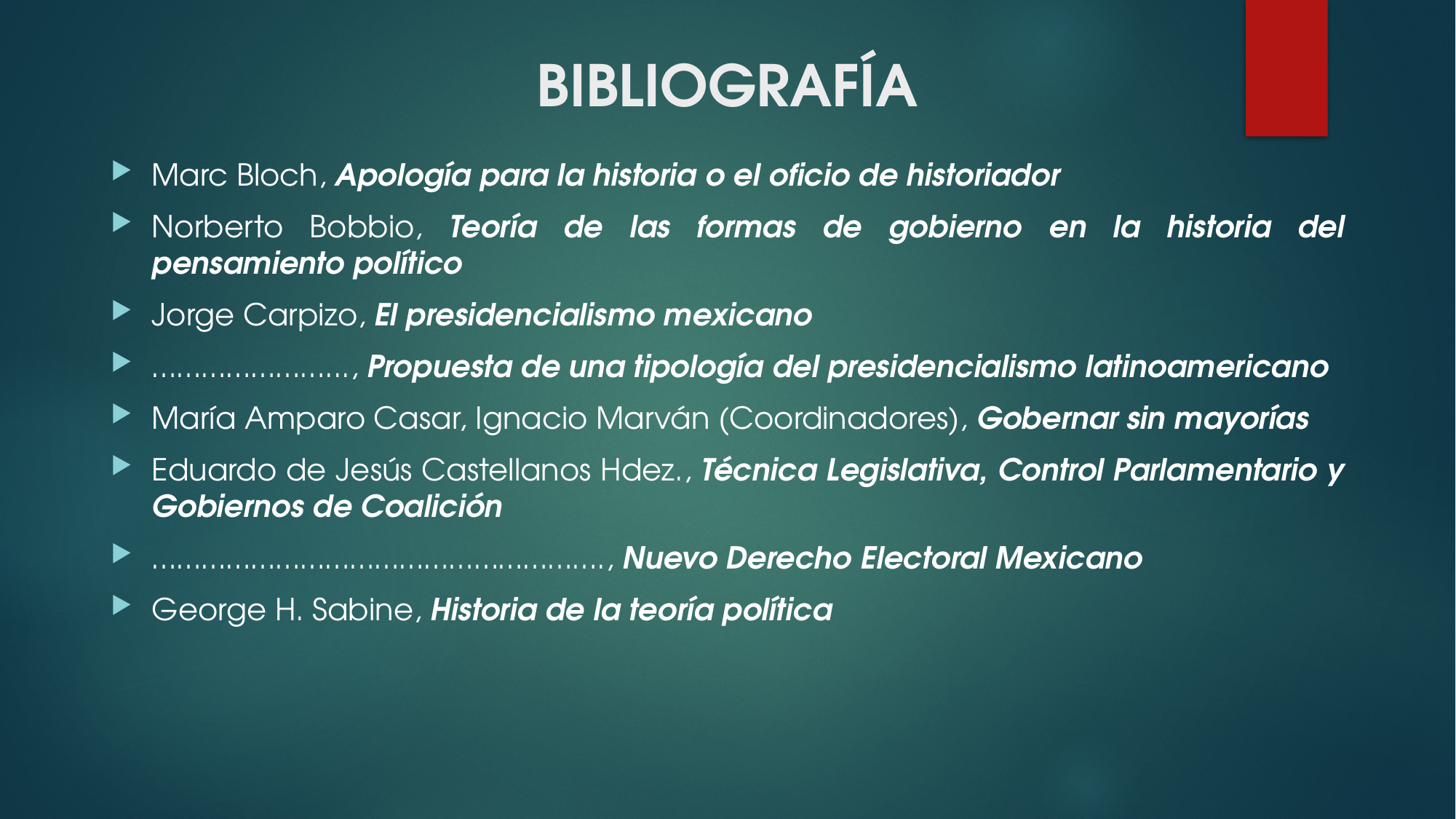

# BIBLIOGRAFÍA
Marc Bloch, Apología para la historia o el oficio de historiador
Norberto Bobbio, Teoría de las formas de gobierno en la historia del pensamiento político
Jorge Carpizo, El presidencialismo mexicano
…………………..., Propuesta de una tipología del presidencialismo latinoamericano
María Amparo Casar, Ignacio Marván (Coordinadores), Gobernar sin mayorías
Eduardo de Jesús Castellanos Hdez., Técnica Legislativa, Control Parlamentario y Gobiernos de Coalición
………………………………………………., Nuevo Derecho Electoral Mexicano
George H. Sabine, Historia de la teoría política